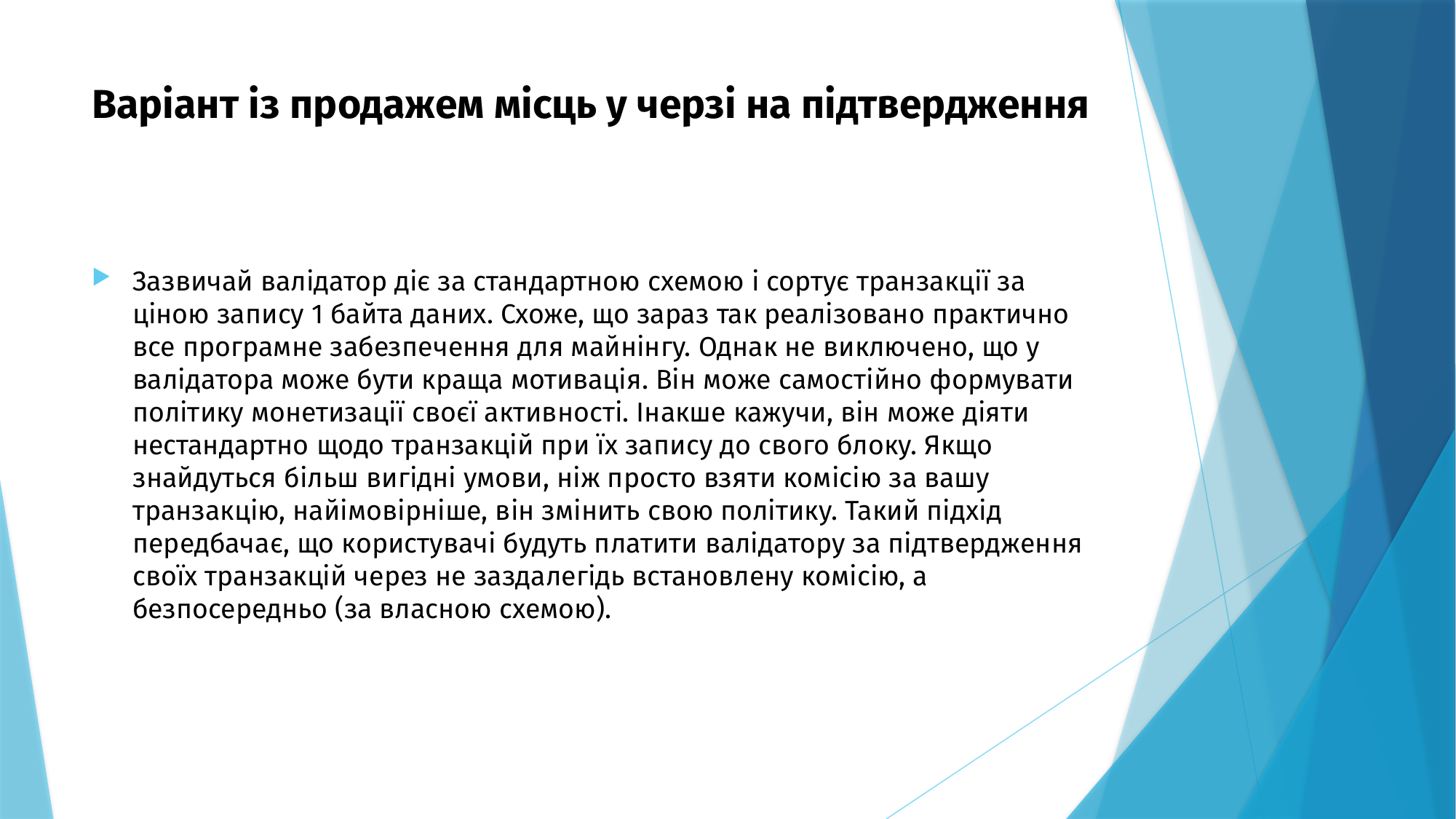

# Варіант із продажем місць у черзі на підтвердження
Зазвичай валідатор діє за стандартною схемою і сортує транзакції за ціною запису 1 байта даних. Схоже, що зараз так реалізовано практично все програмне забезпечення для майнінгу. Однак не виключено, що у валідатора може бути краща мотивація. Він може самостійно формувати політику монетизації своєї активності. Інакше кажучи, він може діяти нестандартно щодо транзакцій при їх запису до свого блоку. Якщо знайдуться більш вигідні умови, ніж просто взяти комісію за вашу транзакцію, найімовірніше, він змінить свою політику. Такий підхід передбачає, що користувачі будуть платити валідатору за підтвердження своїх транзакцій через не заздалегідь встановлену комісію, а безпосередньо (за власною схемою).